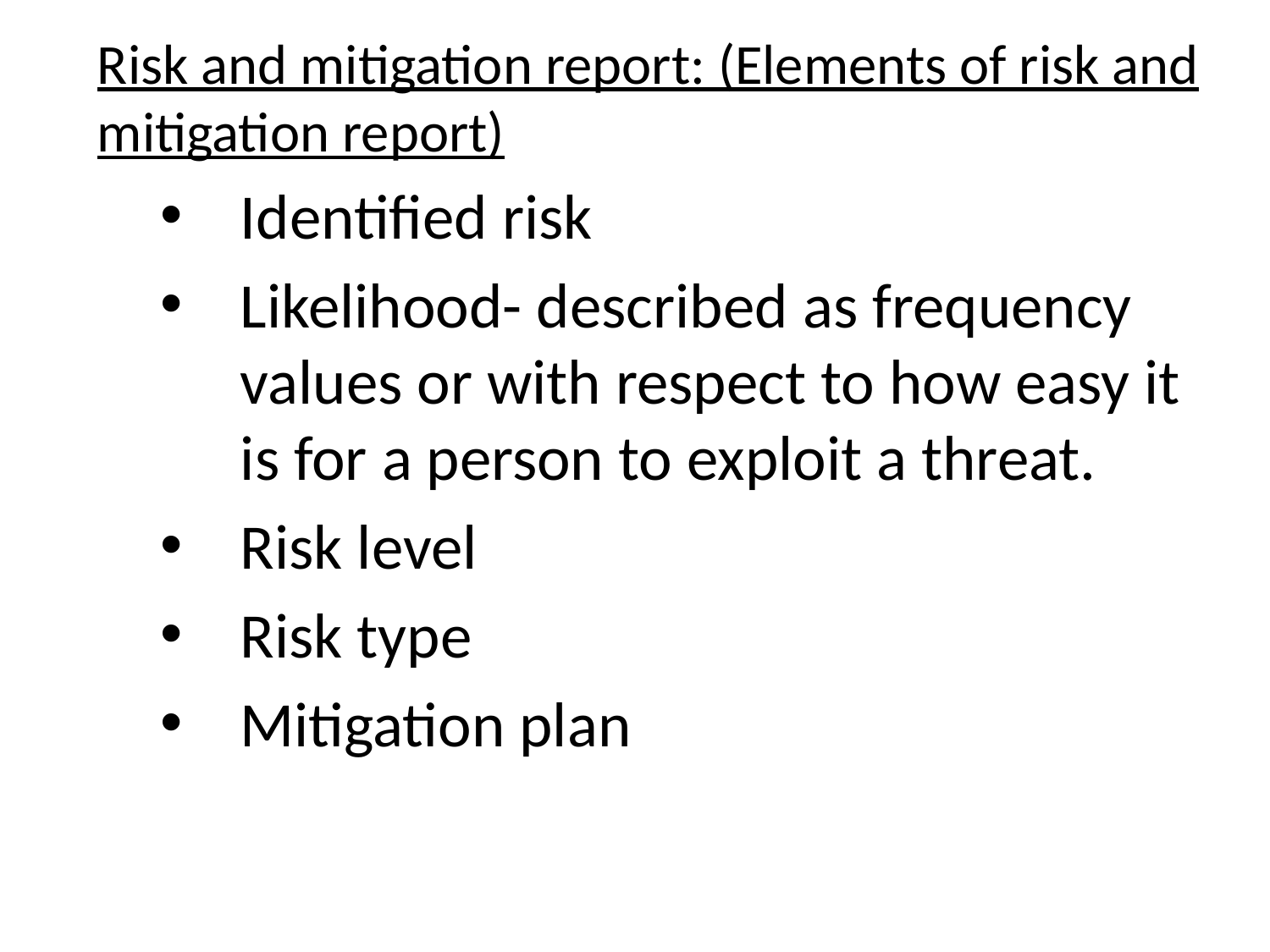

Risk and mitigation report: (Elements of risk and mitigation report)
Identified risk
Likelihood- described as frequency values or with respect to how easy it is for a person to exploit a threat.
Risk level
Risk type
Mitigation plan